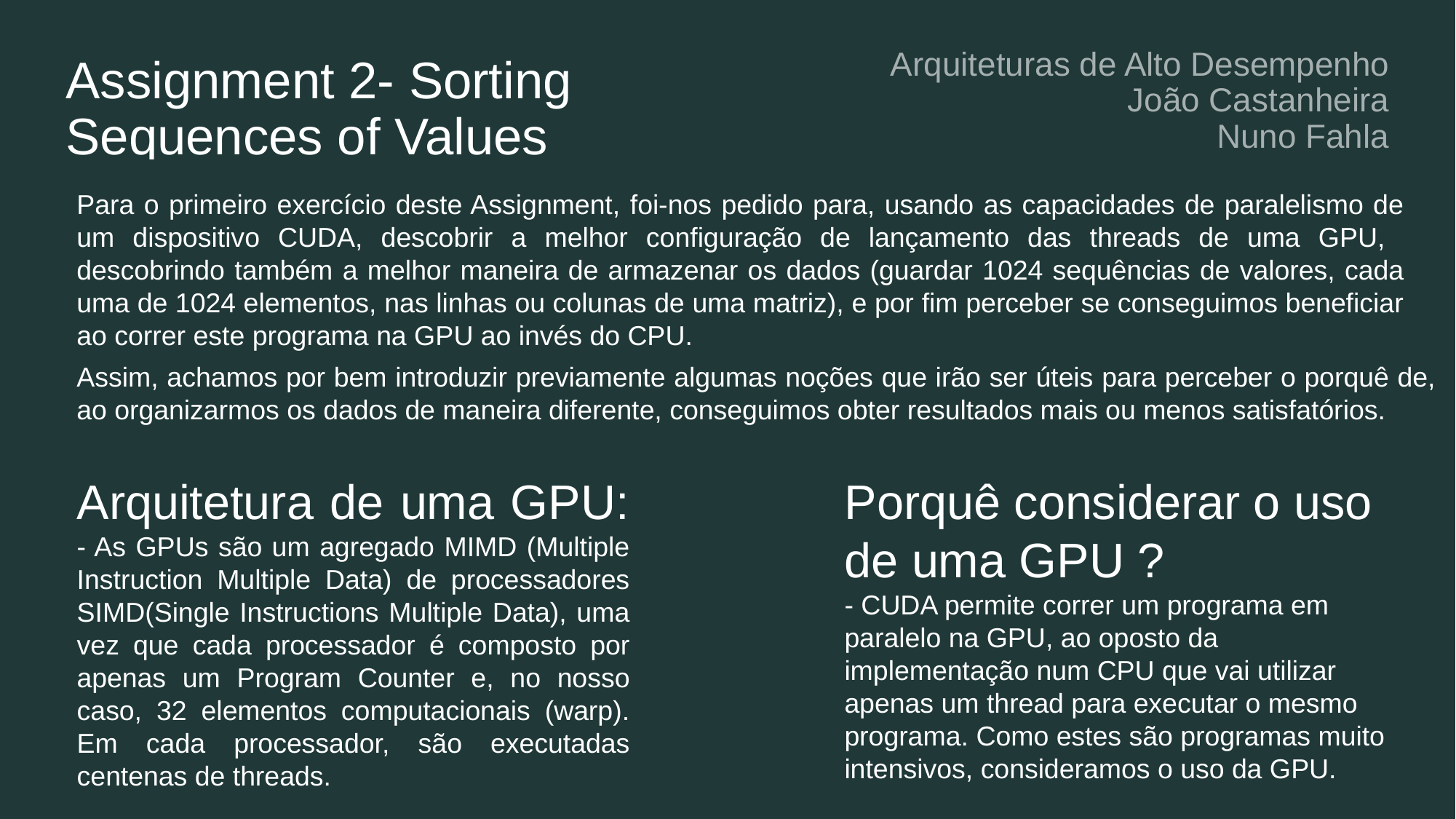

Arquiteturas de Alto Desempenho
João Castanheira
Nuno Fahla
# Assignment 2- Sorting Sequences of Values

Para o primeiro exercício deste Assignment, foi-nos pedido para, usando as capacidades de paralelismo de um dispositivo CUDA, descobrir a melhor configuração de lançamento das threads de uma GPU,  descobrindo também a melhor maneira de armazenar os dados (guardar 1024 sequências de valores, cada uma de 1024 elementos, nas linhas ou colunas de uma matriz), e por fim perceber se conseguimos beneficiar ao correr este programa na GPU ao invés do CPU.

Assim, achamos por bem introduzir previamente algumas noções que irão ser úteis para perceber o porquê de, ao organizarmos os dados de maneira diferente, conseguimos obter resultados mais ou menos satisfatórios.

Arquitetura de uma GPU:
- As GPUs são um agregado MIMD (Multiple Instruction Multiple Data) de processadores SIMD(Single Instructions Multiple Data), uma vez que cada processador é composto por apenas um Program Counter e, no nosso caso, 32 elementos computacionais (warp). Em cada processador, são executadas centenas de threads.
Porquê considerar o uso de uma GPU ?
- CUDA permite correr um programa em paralelo na GPU, ao oposto da implementação num CPU que vai utilizar apenas um thread para executar o mesmo programa. Como estes são programas muito intensivos, consideramos o uso da GPU.